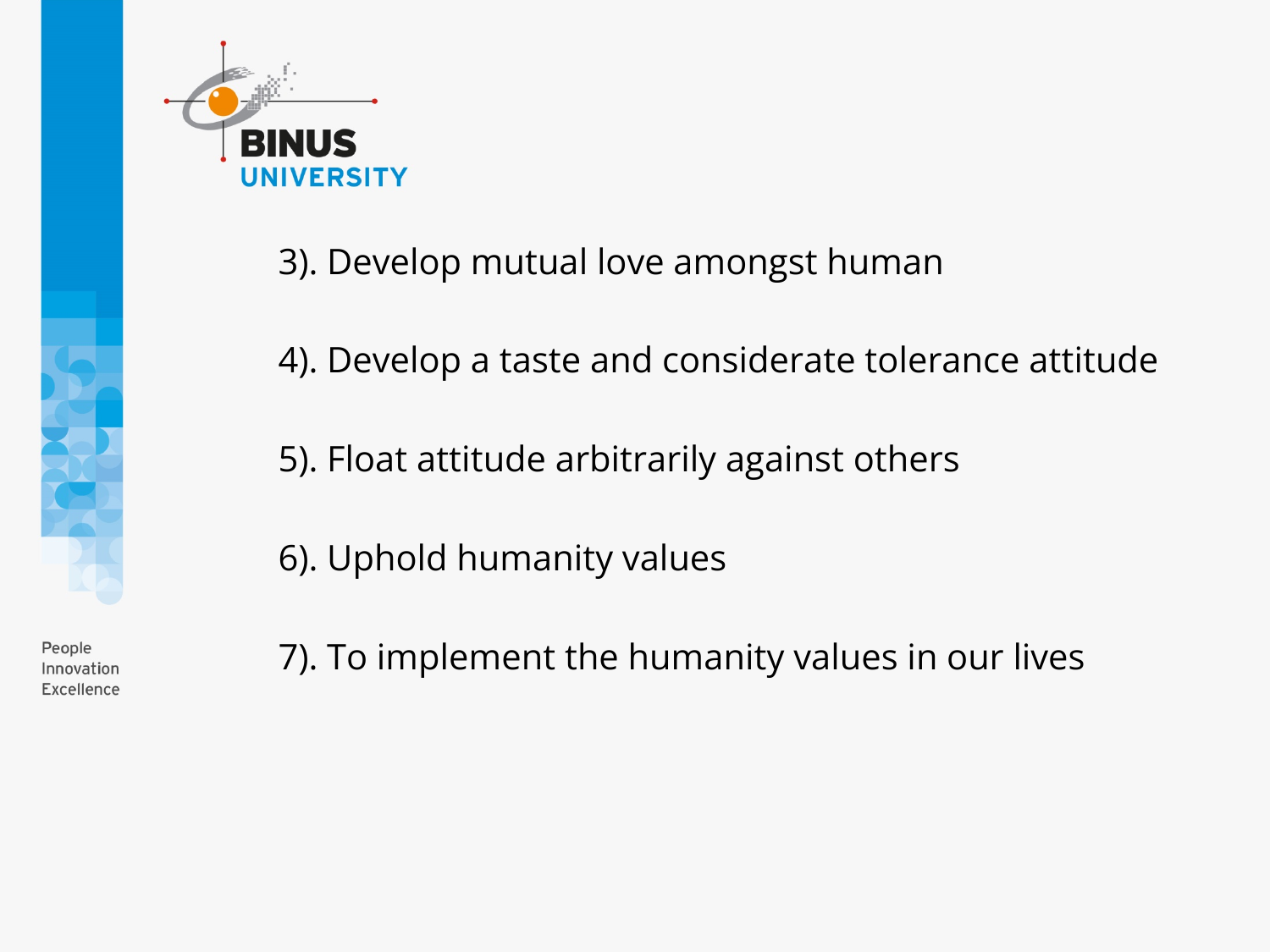

3). Develop mutual love amongst human

4). Develop a taste and considerate tolerance attitude

5). Float attitude arbitrarily against others

6). Uphold humanity values

7). To implement the humanity values in our lives